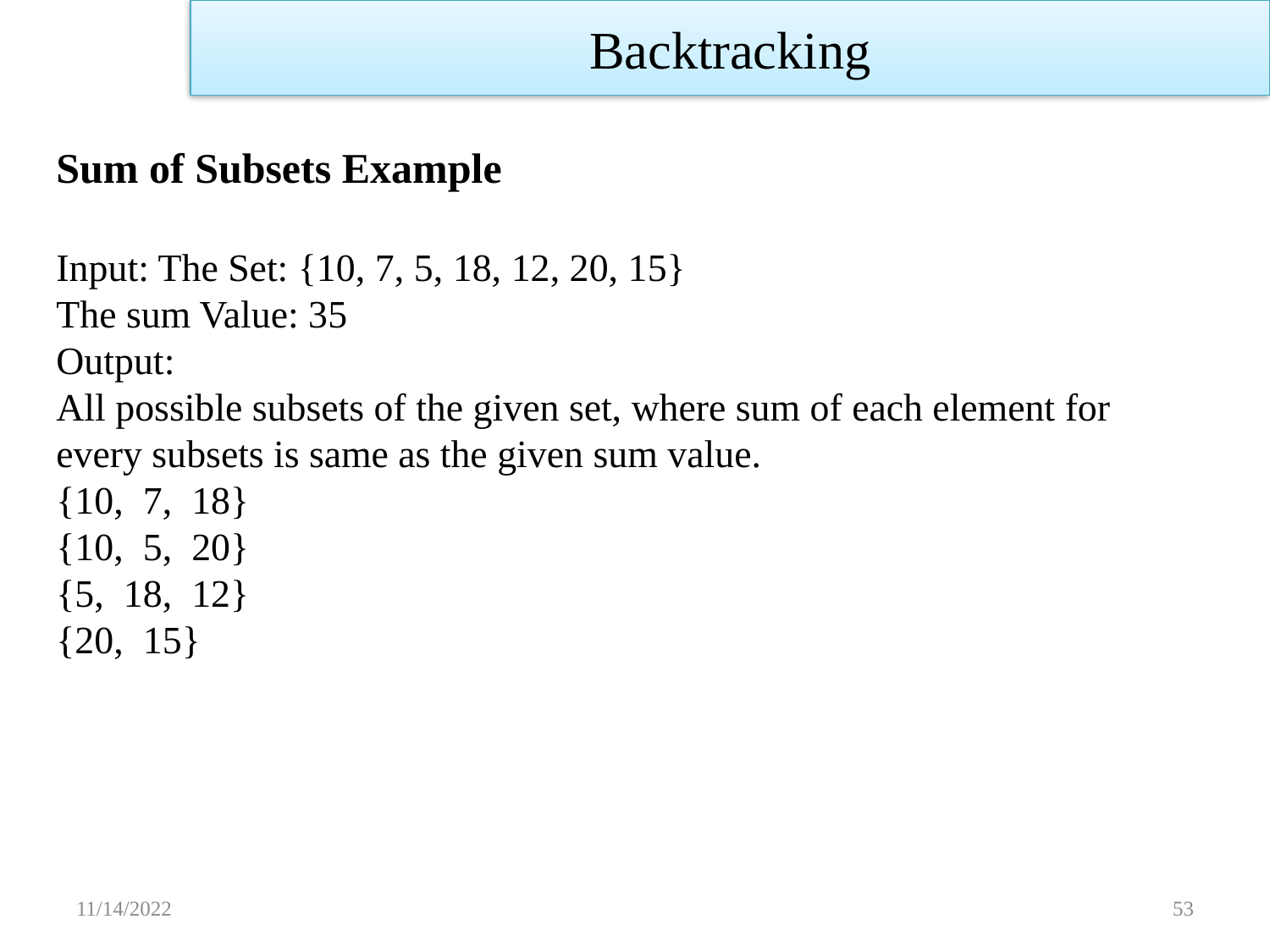

Backtracking
Sum of Subsets Example

Input: The Set: {10, 7, 5, 18, 12, 20, 15}
The sum Value: 35
Output:
All possible subsets of the given set, where sum of each element for every subsets is same as the given sum value.
{10,  7,  18}
{10,  5,  20}
{5,  18,  12}
{20,  15}

11/14/2022
53